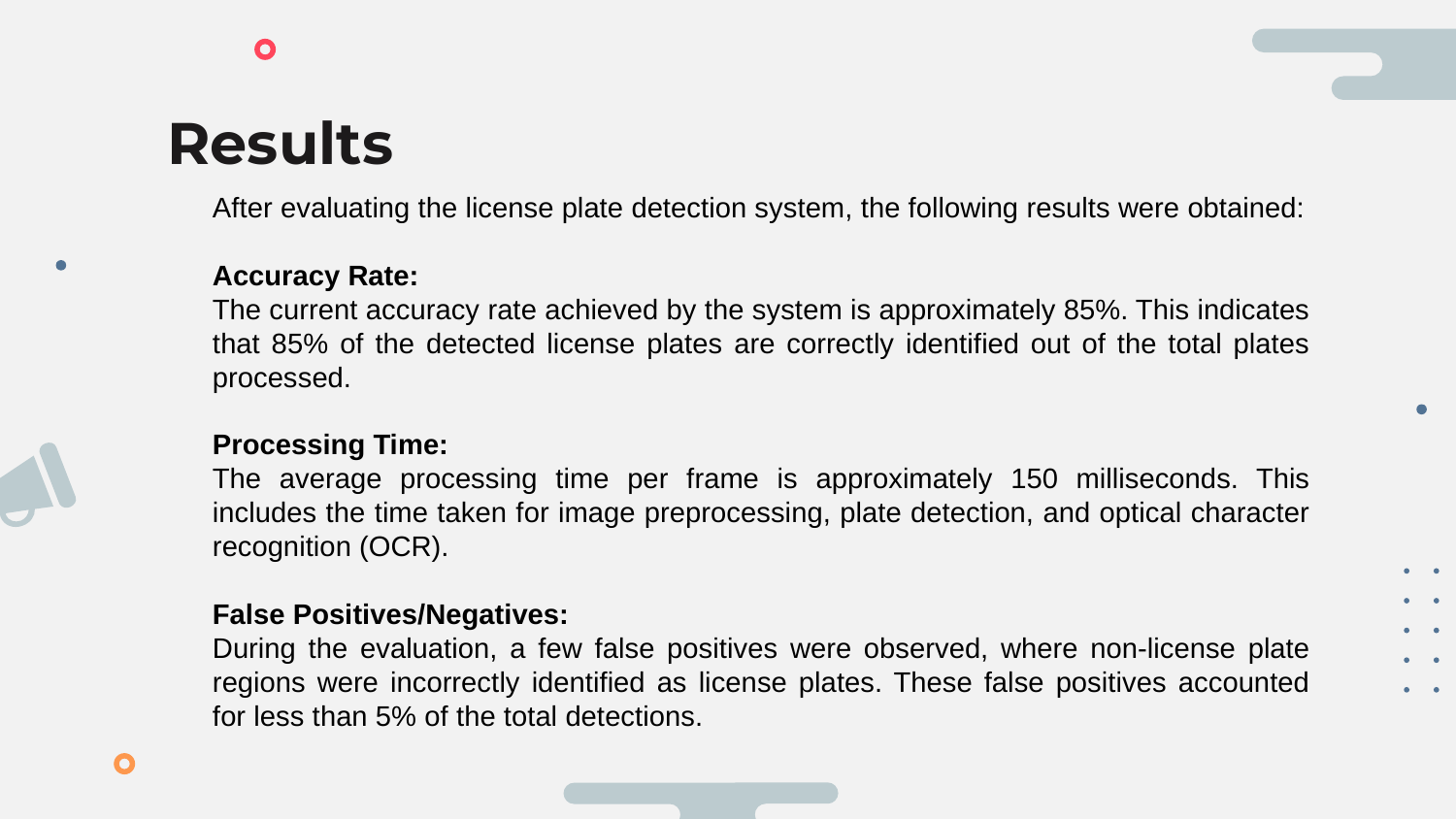

# Results
After evaluating the license plate detection system, the following results were obtained:

Accuracy Rate:
The current accuracy rate achieved by the system is approximately 85%. This indicates that 85% of the detected license plates are correctly identified out of the total plates processed.

Processing Time:
The average processing time per frame is approximately 150 milliseconds. This includes the time taken for image preprocessing, plate detection, and optical character recognition (OCR).

False Positives/Negatives:
During the evaluation, a few false positives were observed, where non-license plate regions were incorrectly identified as license plates. These false positives accounted for less than 5% of the total detections.